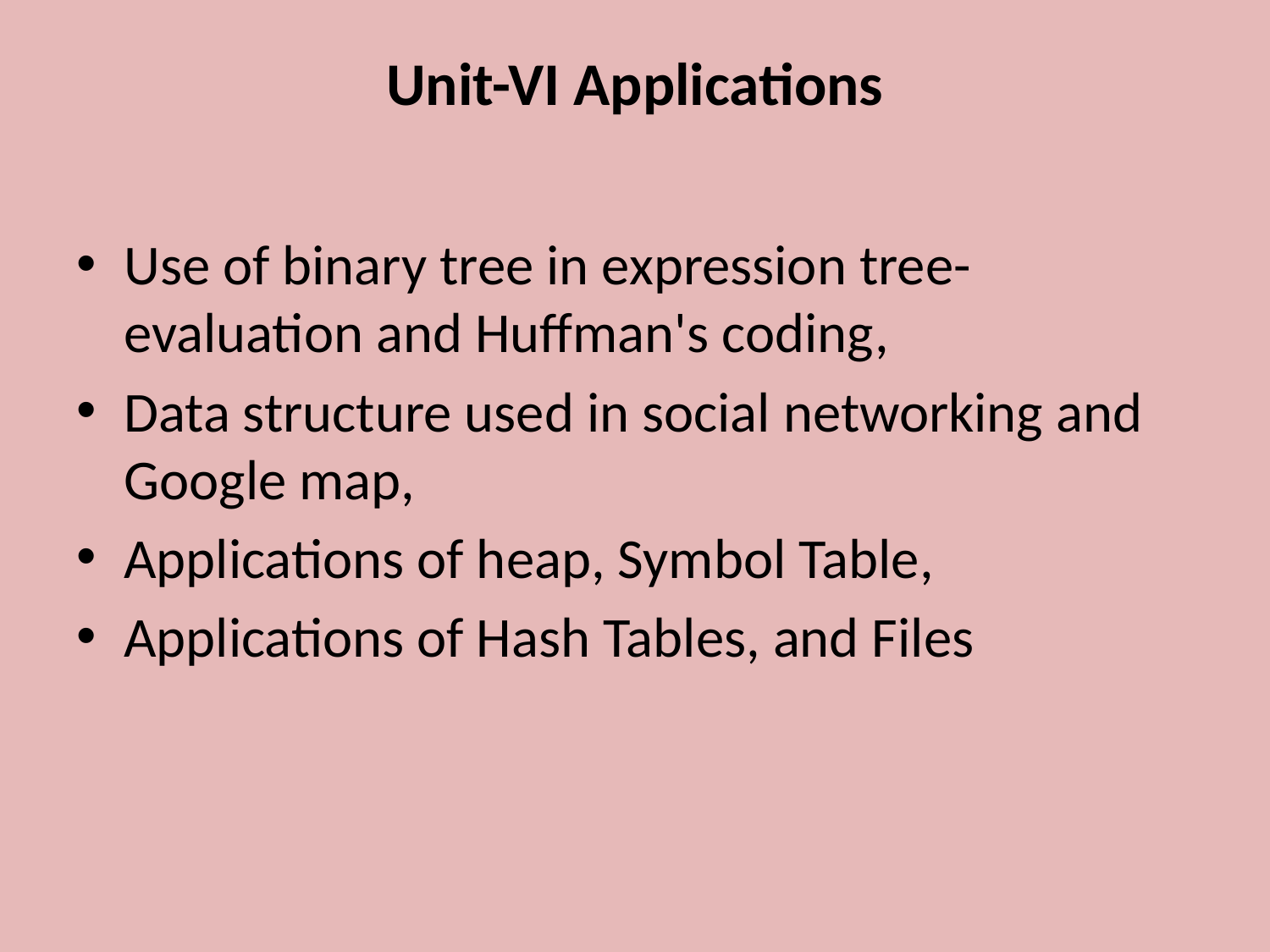

# Unit-VI Applications
Use of binary tree in expression tree-evaluation and Huffman's coding,
Data structure used in social networking and Google map,
Applications of heap, Symbol Table,
Applications of Hash Tables, and Files